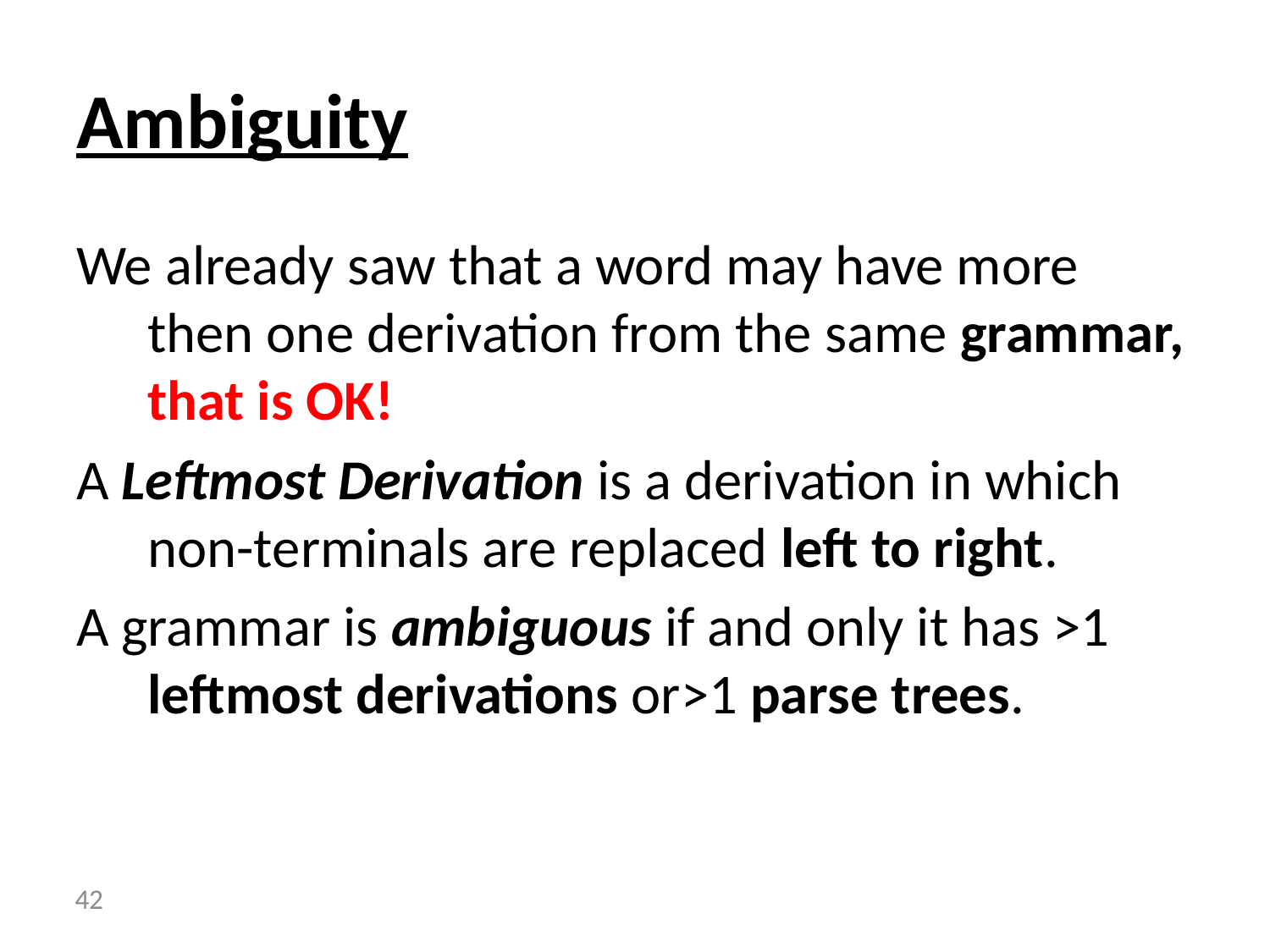

# Ambiguity
We already saw that a word may have more then one derivation from the same grammar, that is OK!
A Leftmost Derivation is a derivation in which non-terminals are replaced left to right.
A grammar is ambiguous if and only it has >1 leftmost derivations or>1 parse trees.

  42